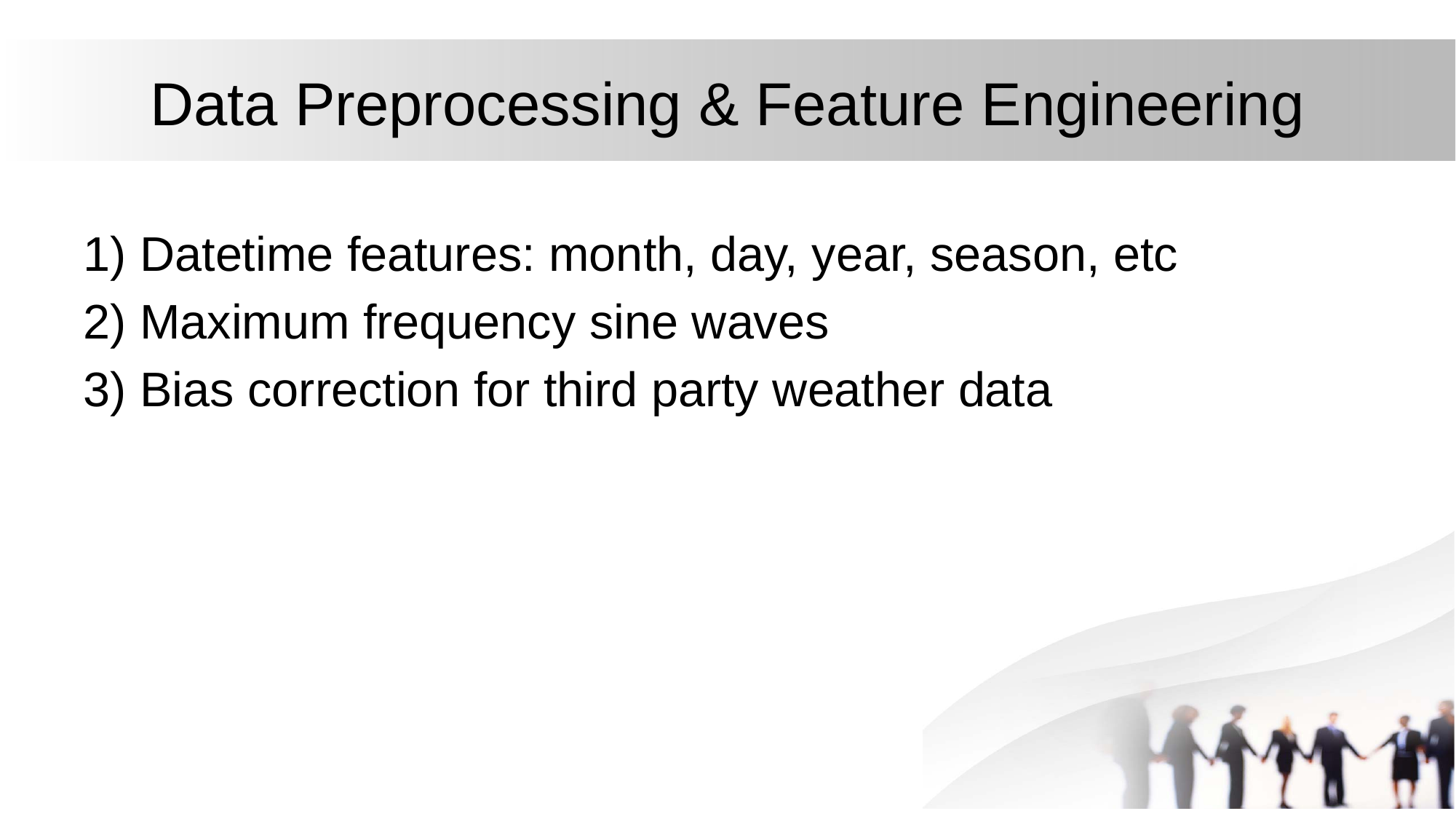

# Data Preprocessing & Feature Engineering
1) Datetime features: month, day, year, season, etc
2) Maximum frequency sine waves
3) Bias correction for third party weather data